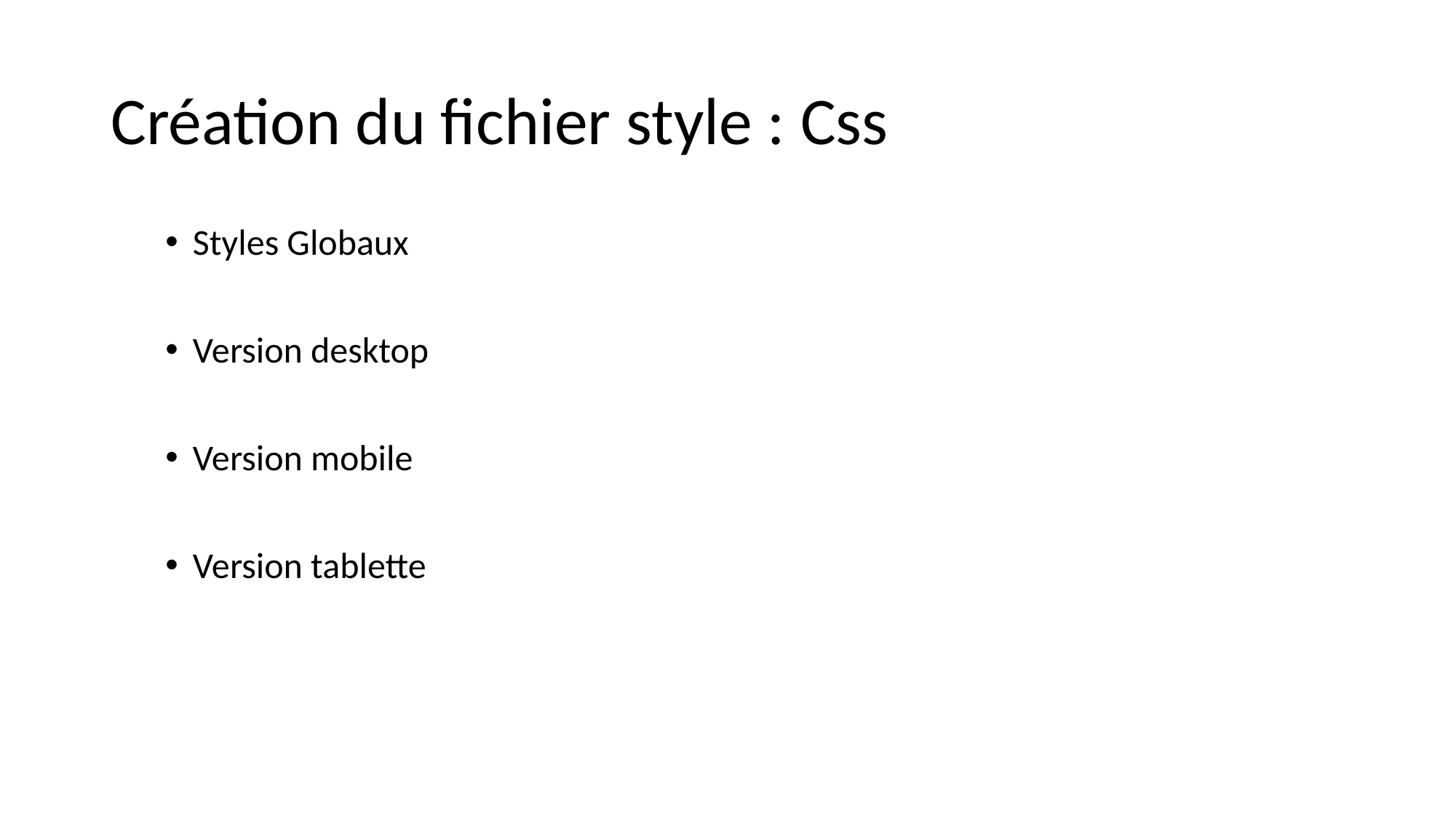

# Création du fichier style : Css
Styles Globaux

Version desktop

Version mobile

Version tablette